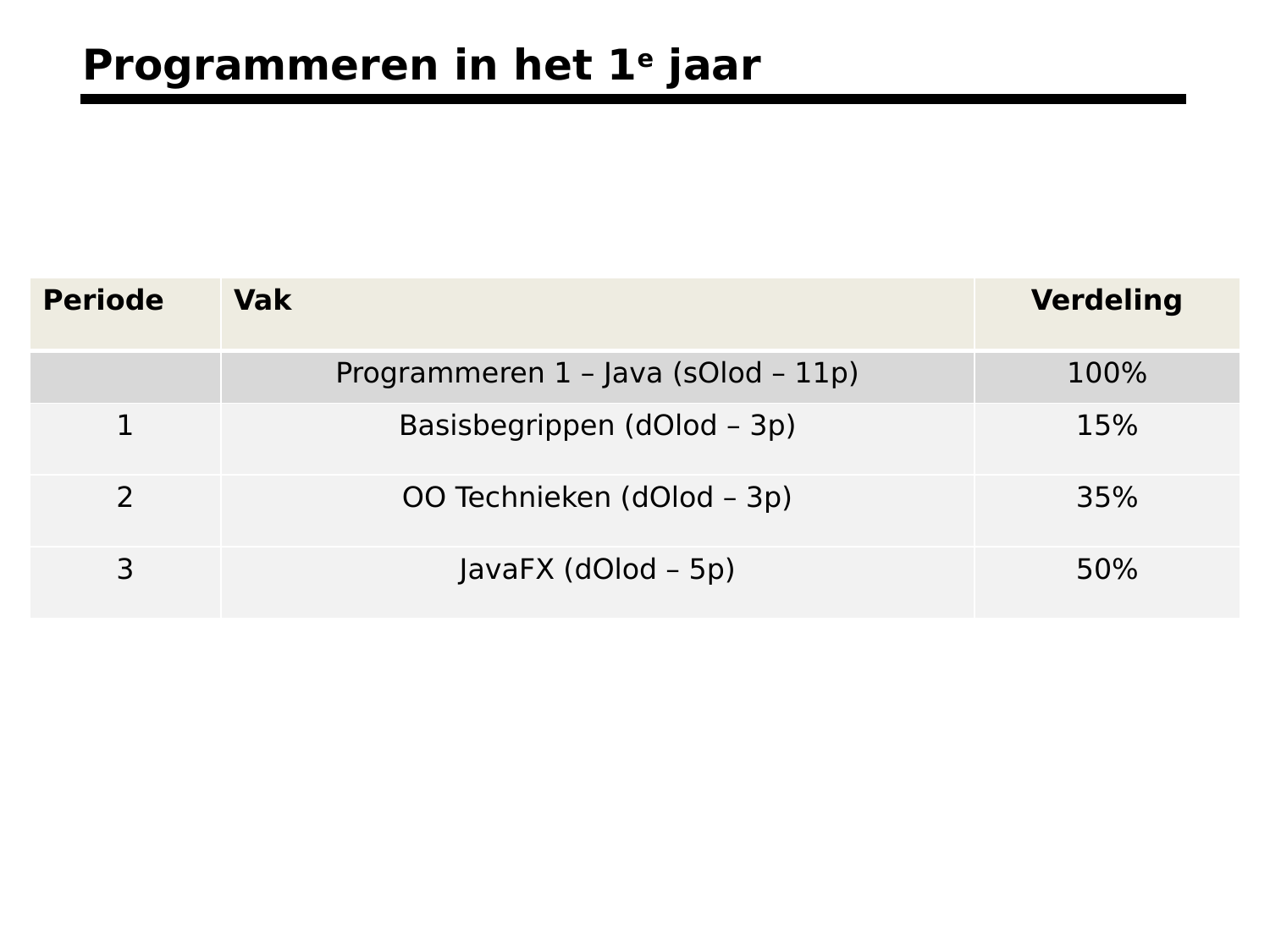

# Programmeren in het 1e jaar
| Periode | Vak | Verdeling |
| --- | --- | --- |
|  | Programmeren 1 – Java (sOlod – 11p) | 100% |
| 1 | Basisbegrippen (dOlod – 3p) | 15% |
| 2 | OO Technieken (dOlod – 3p) | 35% |
| 3 | JavaFX (dOlod – 5p) | 50% |